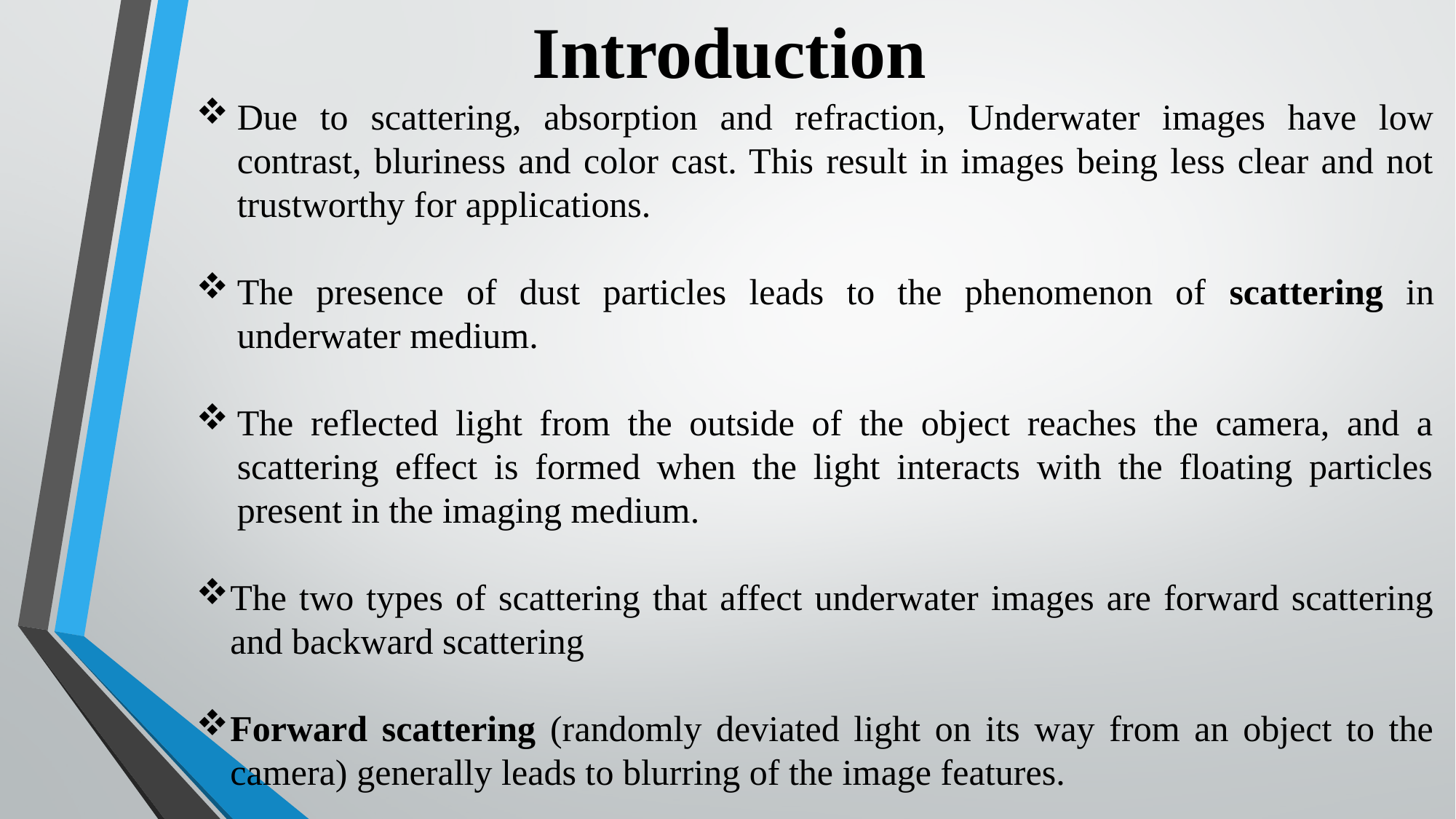

Introduction
Due to scattering, absorption and refraction, Underwater images have low contrast, bluriness and color cast. This result in images being less clear and not trustworthy for applications.

The presence of dust particles leads to the phenomenon of scattering in underwater medium.

The reflected light from the outside of the object reaches the camera, and a scattering effect is formed when the light interacts with the floating particles present in the imaging medium.

The two types of scattering that affect underwater images are forward scattering and backward scattering

Forward scattering (randomly deviated light on its way from an object to the camera) generally leads to blurring of the image features.